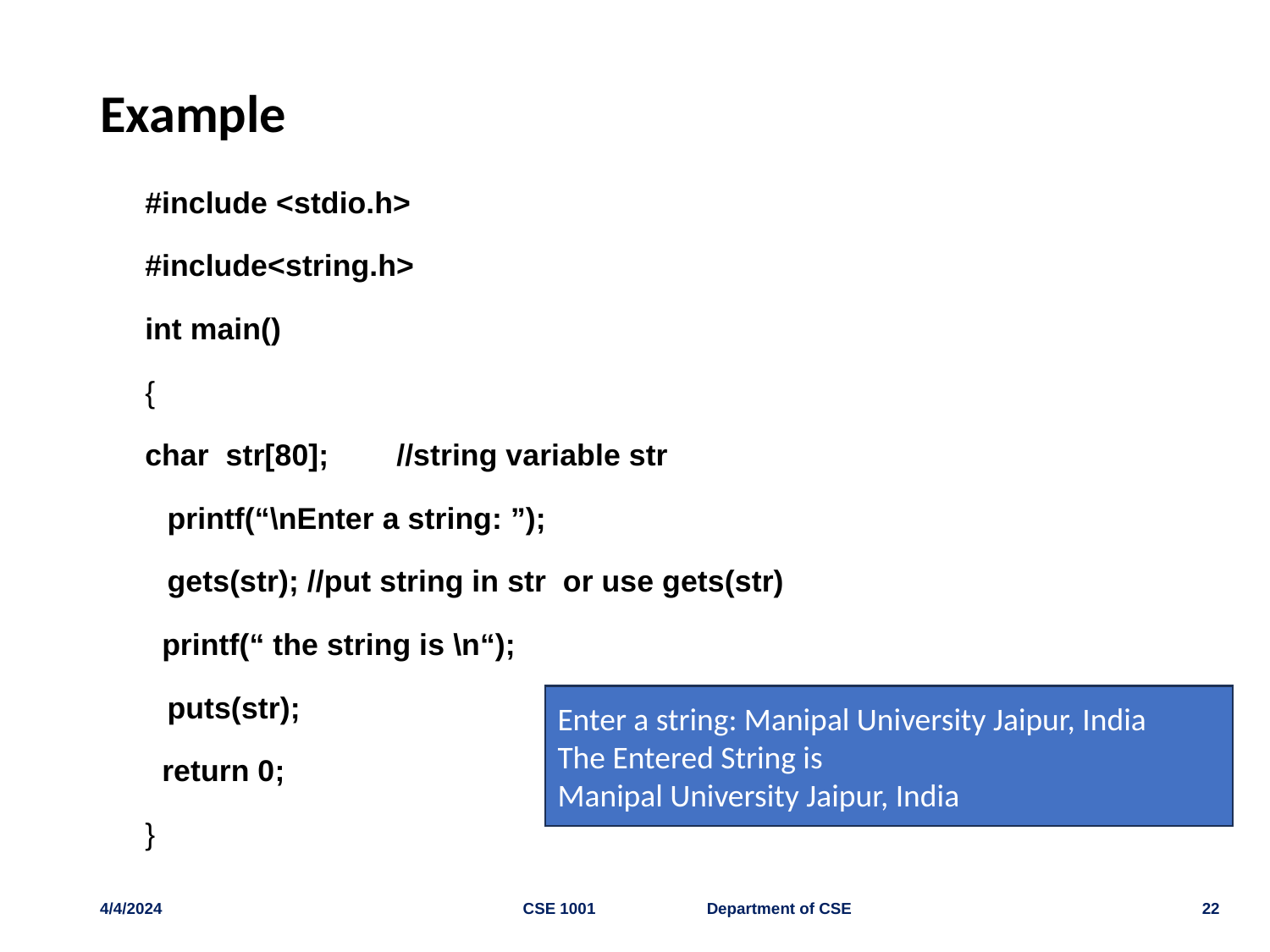

# Example
#include <stdio.h>
#include<string.h>
int main()
{
char  str[80];  	//string variable str
 	printf(“\nEnter a string: ”);
	gets(str); //put string in str  or use gets(str)
  printf(“ the string is \n“);
	puts(str);
  return 0;
}

Enter a string: Manipal University Jaipur, India
The Entered String is
Manipal University Jaipur, India
4/4/2024
CSE 1001                         Department of CSE
22